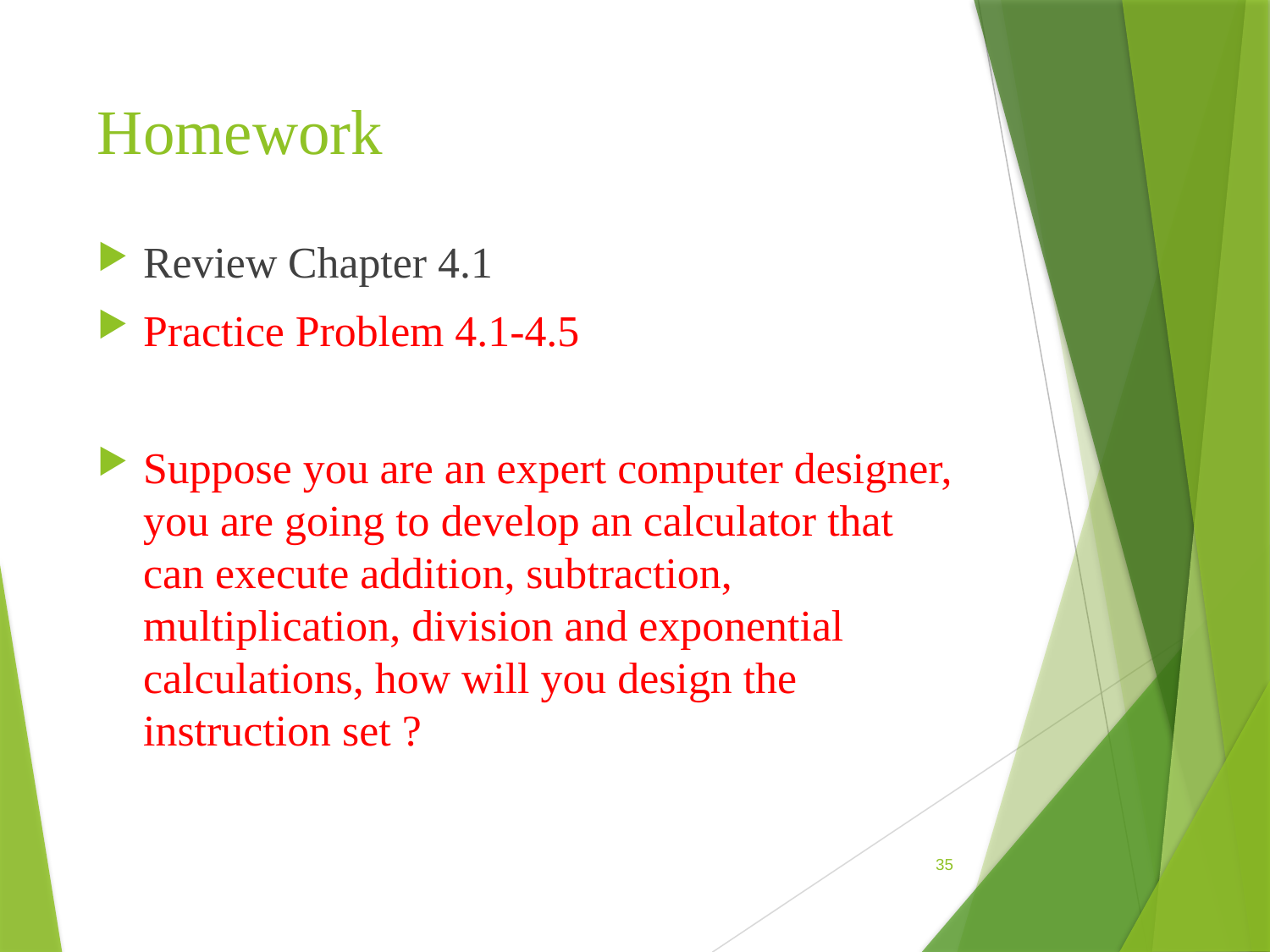

# Homework
Review Chapter 4.1
Practice Problem 4.1-4.5

Suppose you are an expert computer designer, you are going to develop an calculator that can execute addition, subtraction, multiplication, division and exponential calculations, how will you design the instruction set ?
35